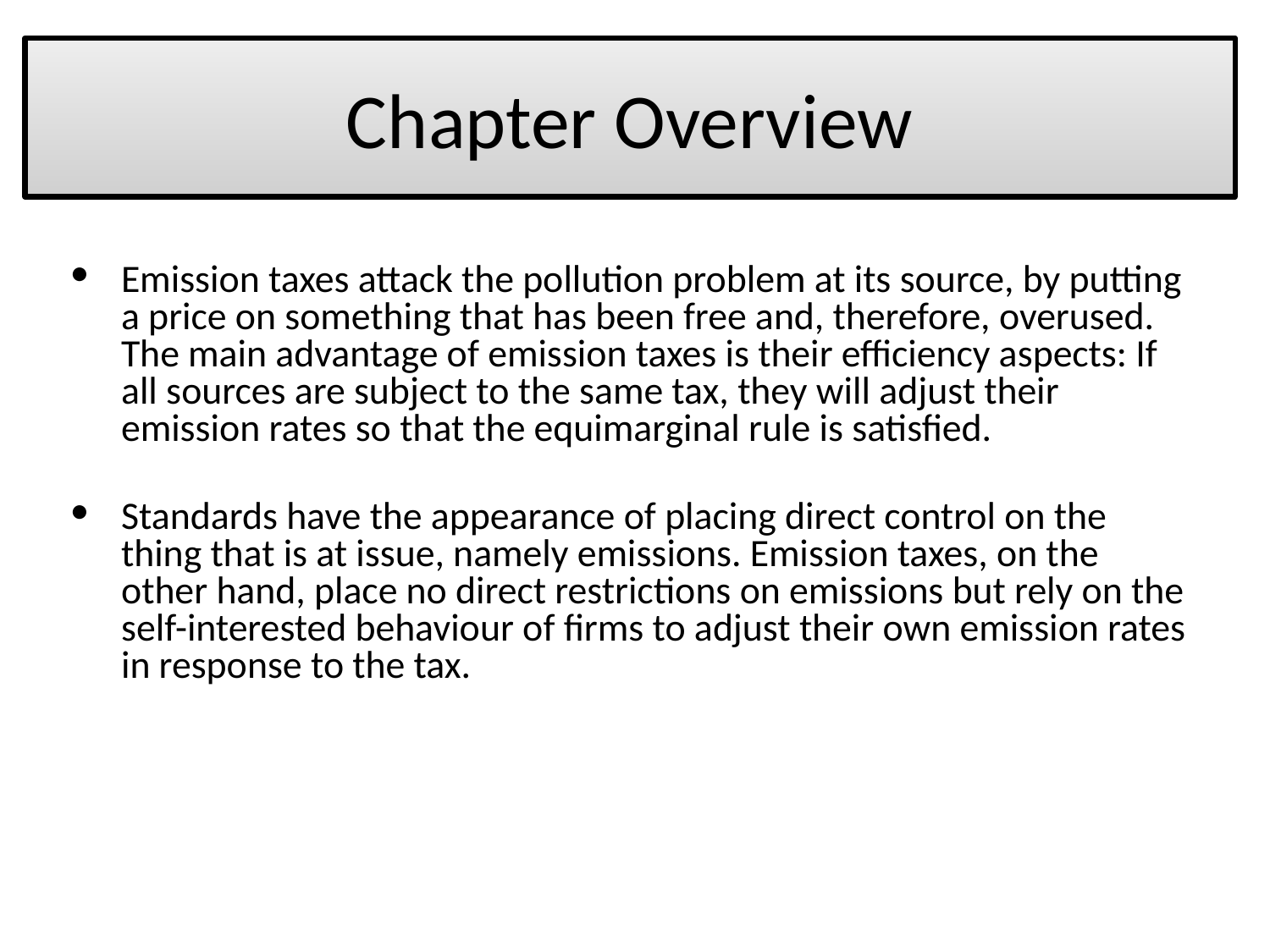

# Chapter Overview
Emission taxes attack the pollution problem at its source, by putting a price on something that has been free and, therefore, overused. The main advantage of emission taxes is their efficiency aspects: If all sources are subject to the same tax, they will adjust their emission rates so that the equimarginal rule is satisfied.

Standards have the appearance of placing direct control on the thing that is at issue, namely emissions. Emission taxes, on the other hand, place no direct restrictions on emissions but rely on the self-interested behaviour of firms to adjust their own emission rates in response to the tax.